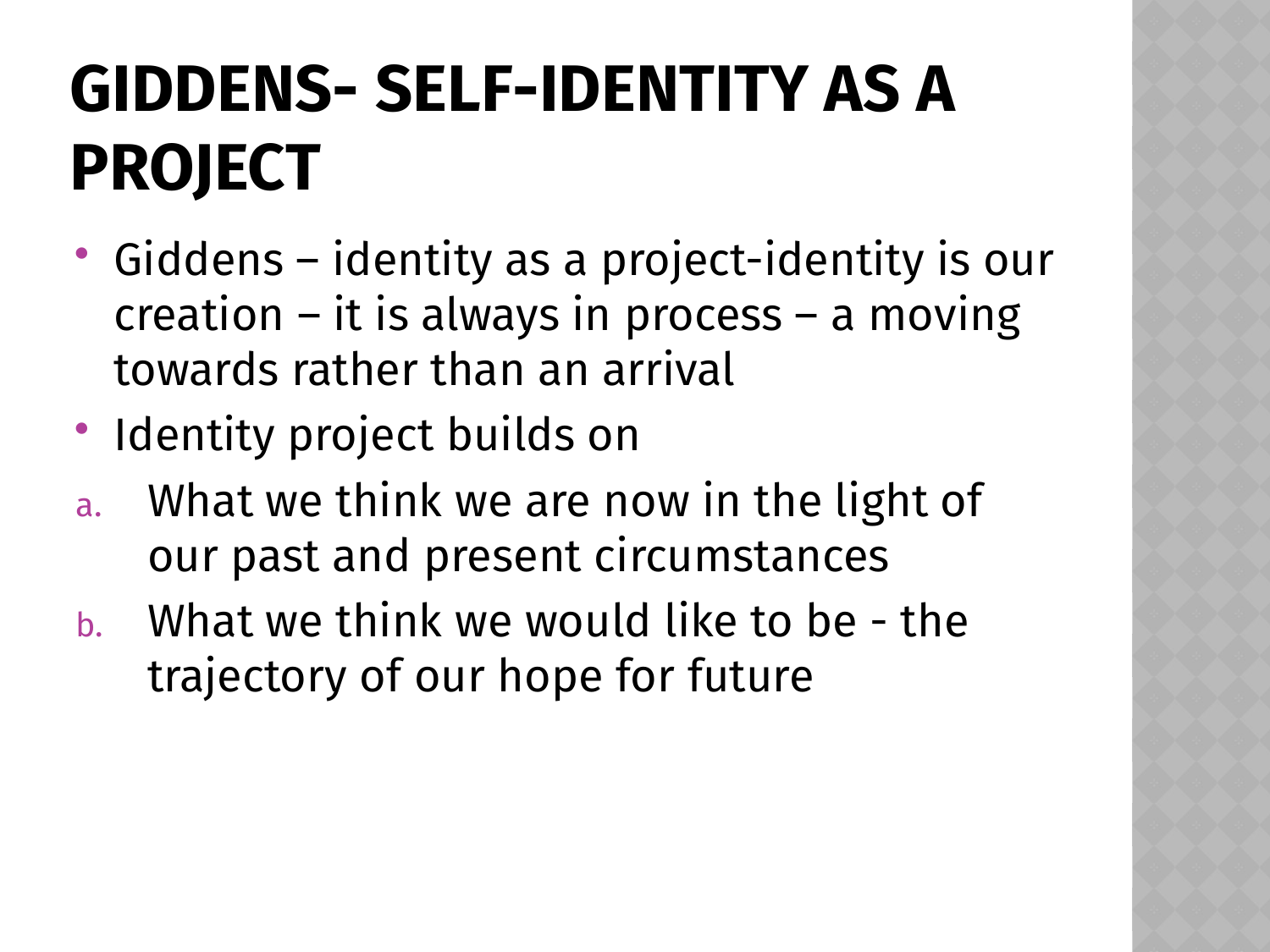

# Giddens- Self-Identity as a Project
Giddens – identity as a project-identity is our creation – it is always in process – a moving towards rather than an arrival
Identity project builds on
What we think we are now in the light of our past and present circumstances
What we think we would like to be - the trajectory of our hope for future